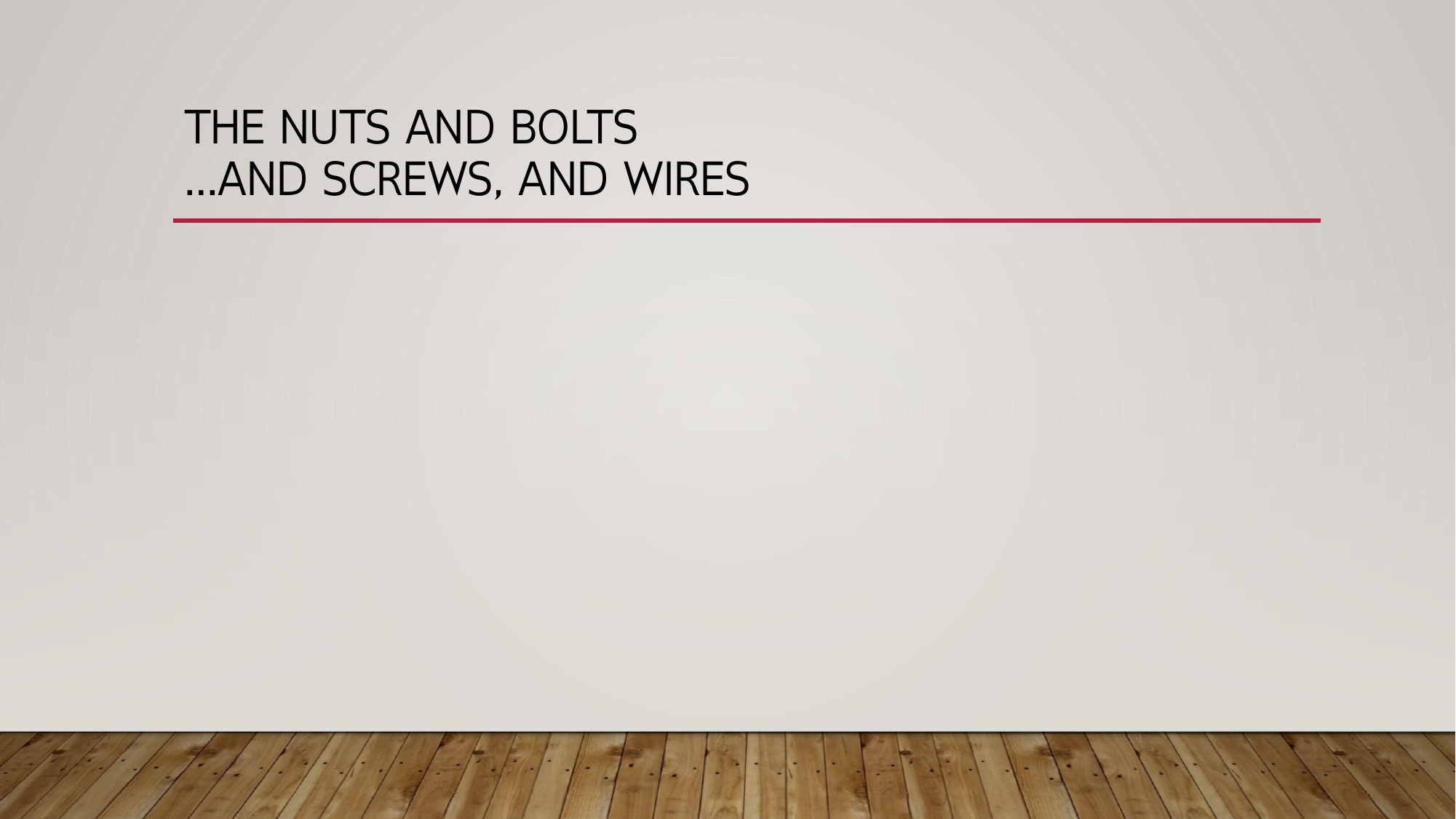

# The nuts and bolts …and screws, and wires